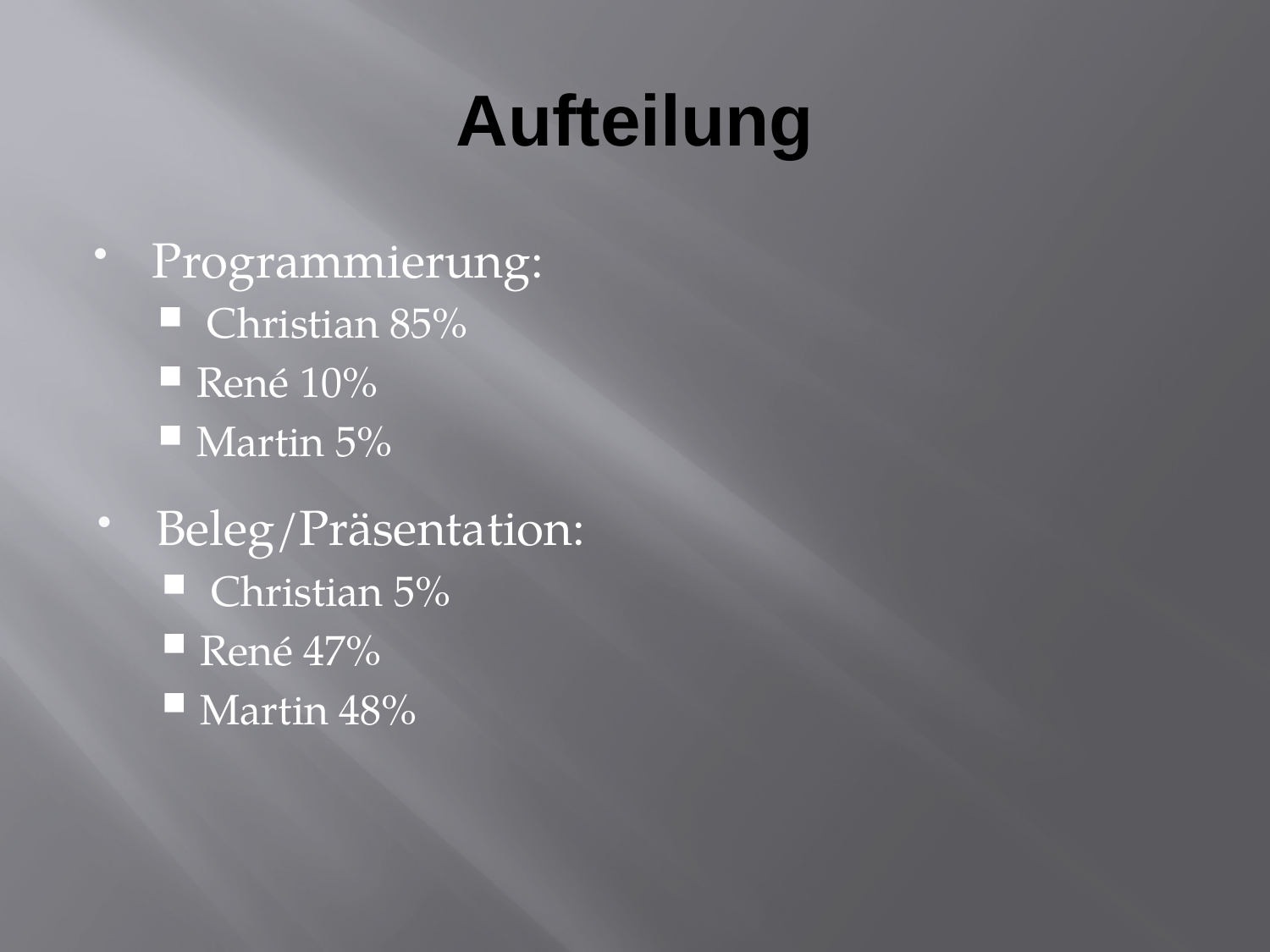

# Aufteilung
Programmierung:
 Christian 85%
René 10%
Martin 5%

Beleg/Präsentation:
 Christian 5%
René 47%
Martin 48%